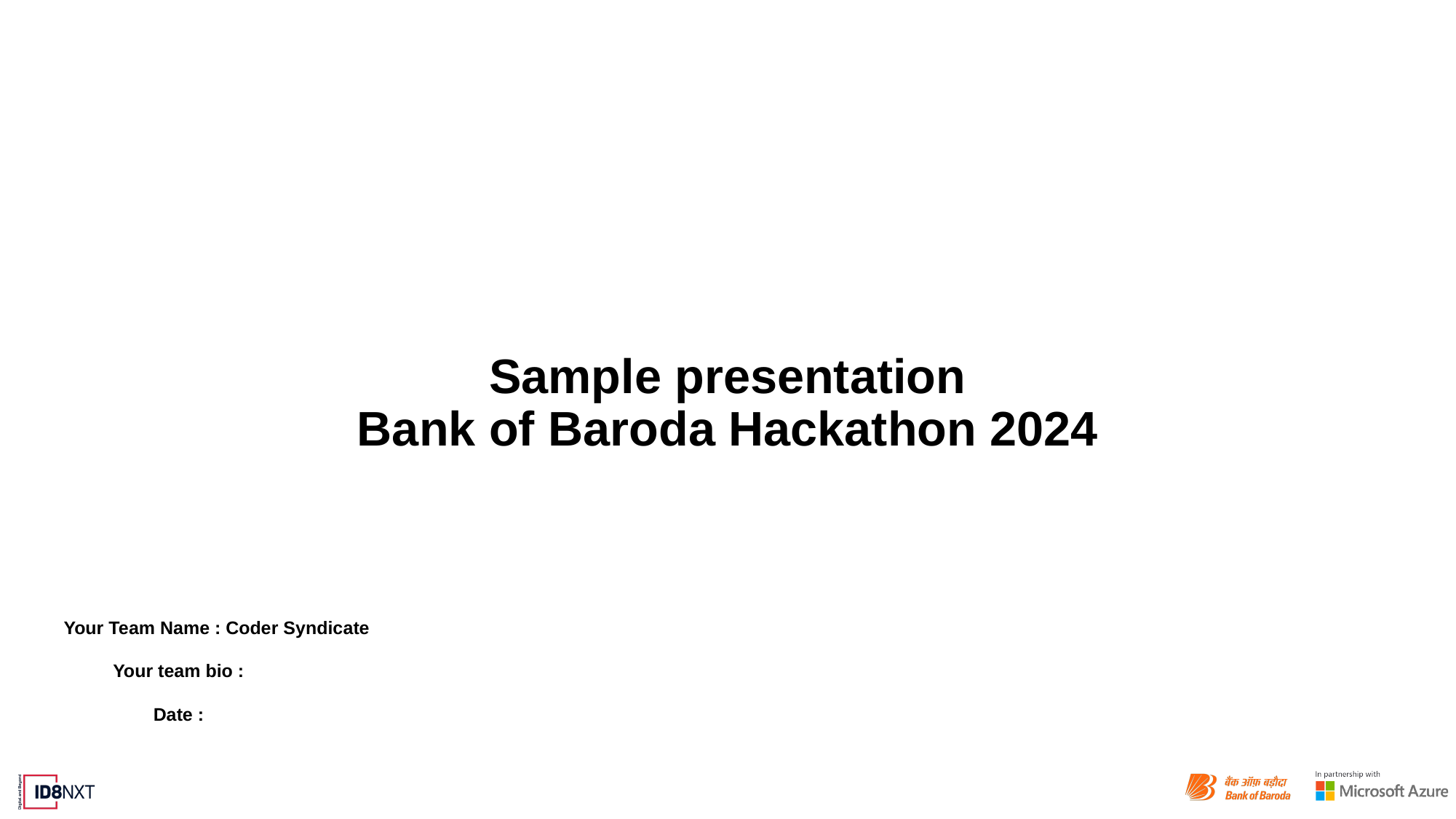

Sample presentation
Bank of Baroda Hackathon 2024
               Your Team Name : Coder Syndicate

Your team bio :

Date :